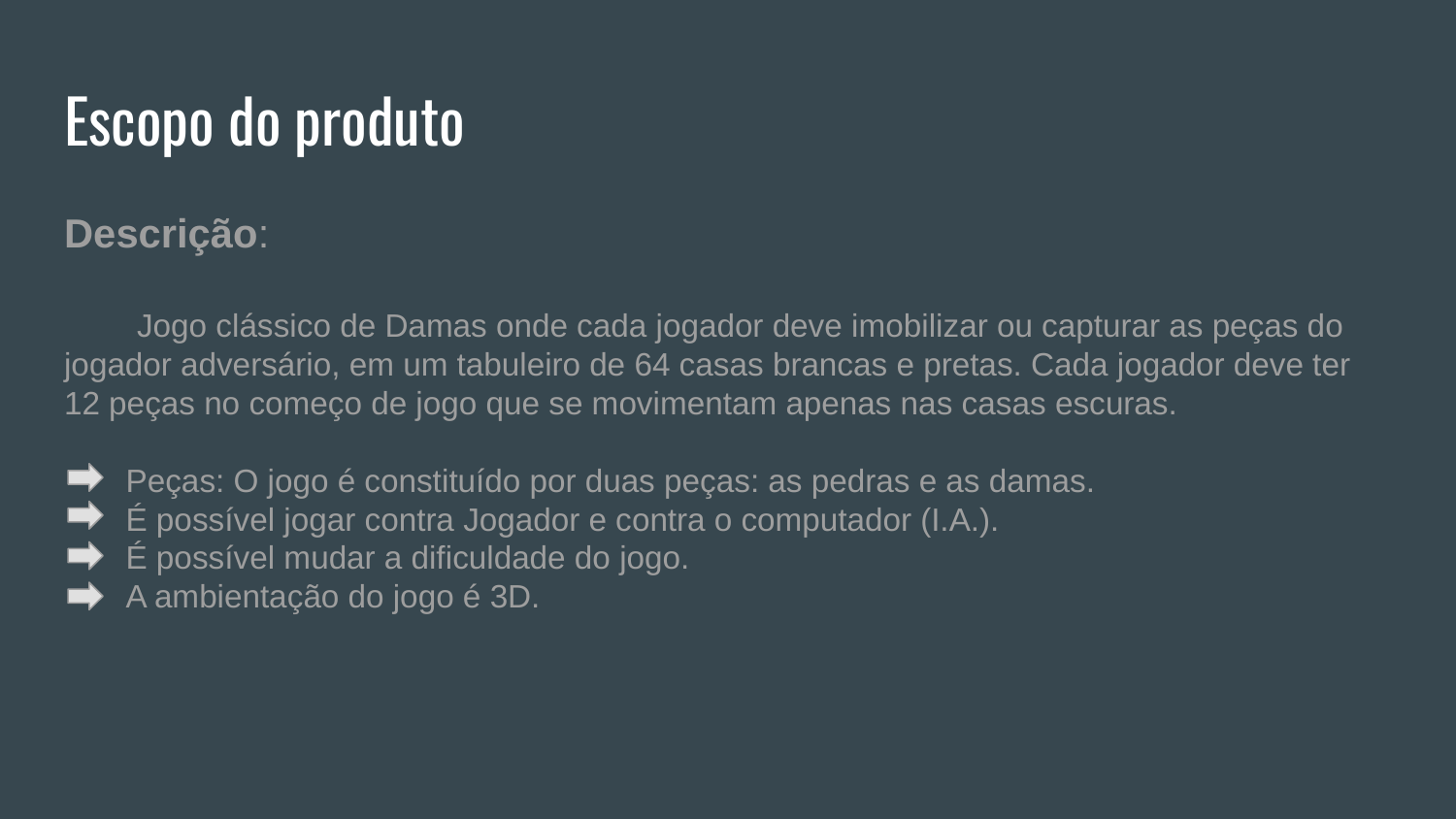

# Escopo do produto

Descrição:

Jogo clássico de Damas onde cada jogador deve imobilizar ou capturar as peças do jogador adversário, em um tabuleiro de 64 casas brancas e pretas. Cada jogador deve ter 12 peças no começo de jogo que se movimentam apenas nas casas escuras.

Peças: O jogo é constituído por duas peças: as pedras e as damas.
É possível jogar contra Jogador e contra o computador (I.A.).
É possível mudar a dificuldade do jogo.
A ambientação do jogo é 3D.